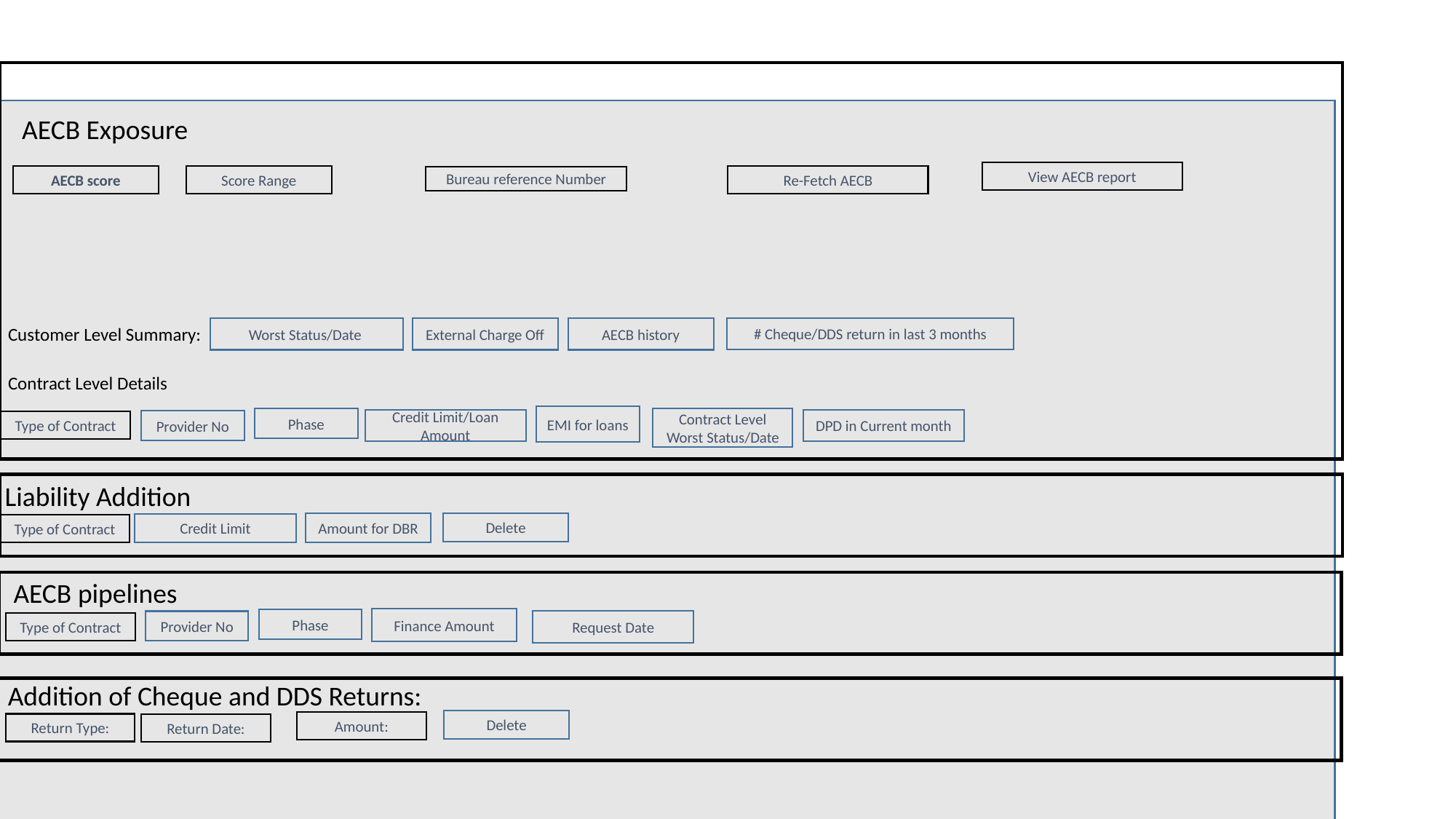

AECB Exposure

View AECB report
Re-Fetch AECB
Score Range
AECB score
Bureau reference Number
Customer Level Summary:
Worst Status/Date
External Charge Off
AECB history
# Cheque/DDS return in last 3 months
Contract Level Details
EMI for loans
Phase
Contract Level Worst Status/Date
Credit Limit/Loan Amount
DPD in Current month
Provider No
Type of Contract
Liability Addition

Delete
Amount for DBR
Credit Limit
Type of Contract
AECB pipelines

Finance Amount
Phase
Request Date
Provider No
Type of Contract
Addition of Cheque and DDS Returns:

Delete
Amount:
Return Type:
Return Date: